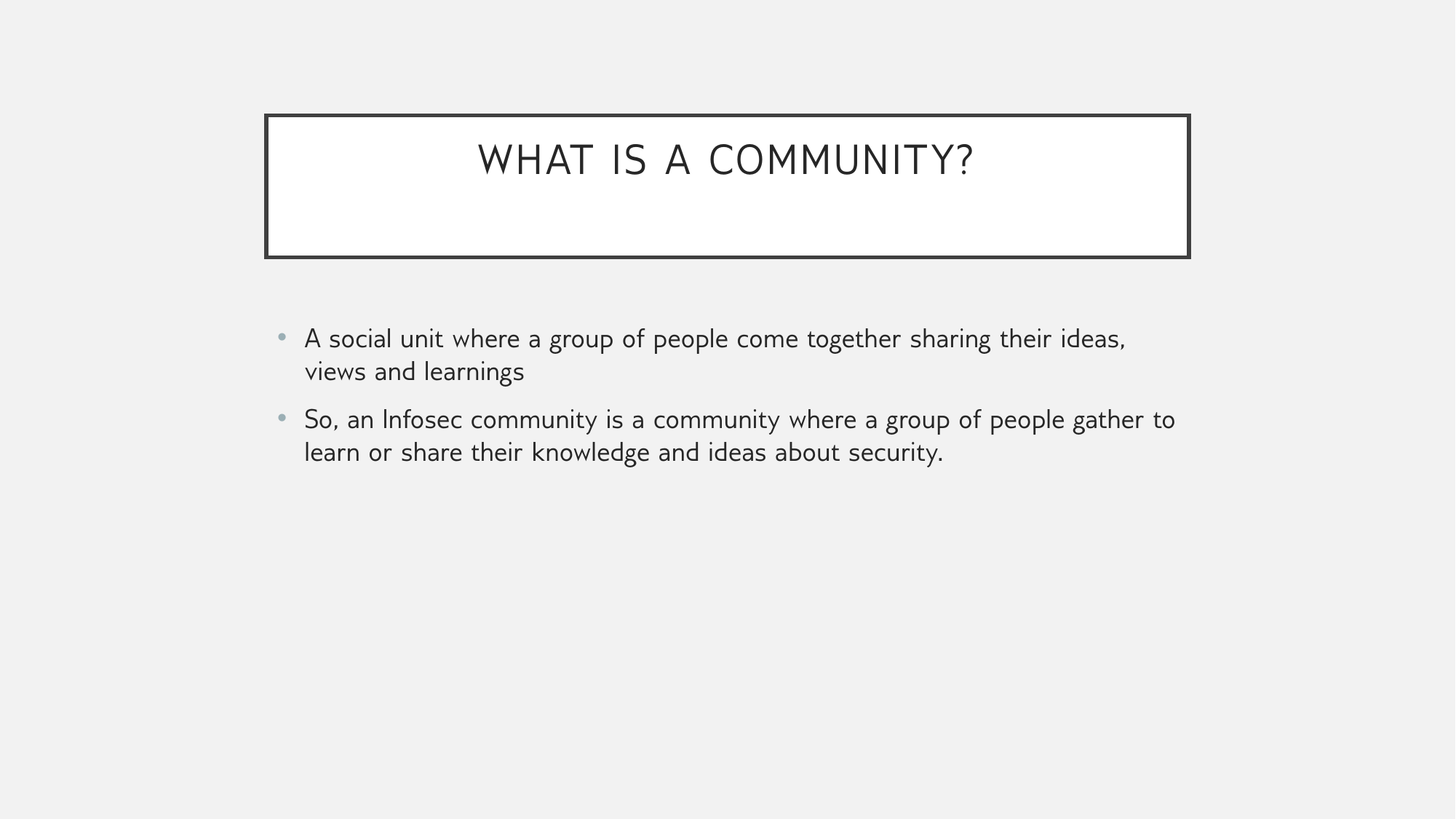

# WHAT is a community?
A social unit where a group of people come together sharing their ideas, views and learnings
So, an Infosec community is a community where a group of people gather to learn or share their knowledge and ideas about security.